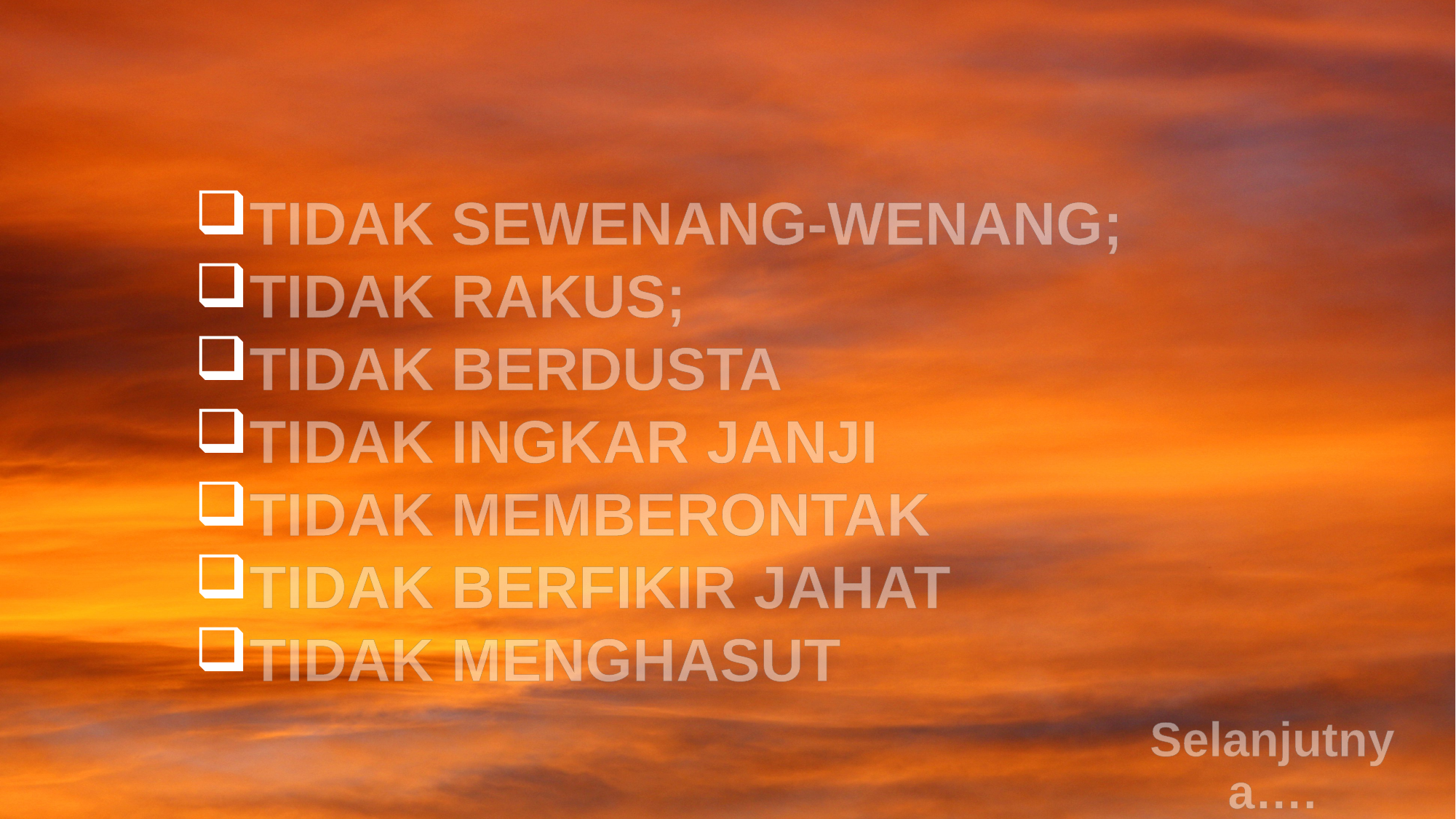

Tidak sewenang-wenang;
Tidak rakus;
Tidak berdusta
Tidak ingkar janji
Tidak memberontak
Tidak berfikir jahat
Tidak menghasut

Selanjutnya….